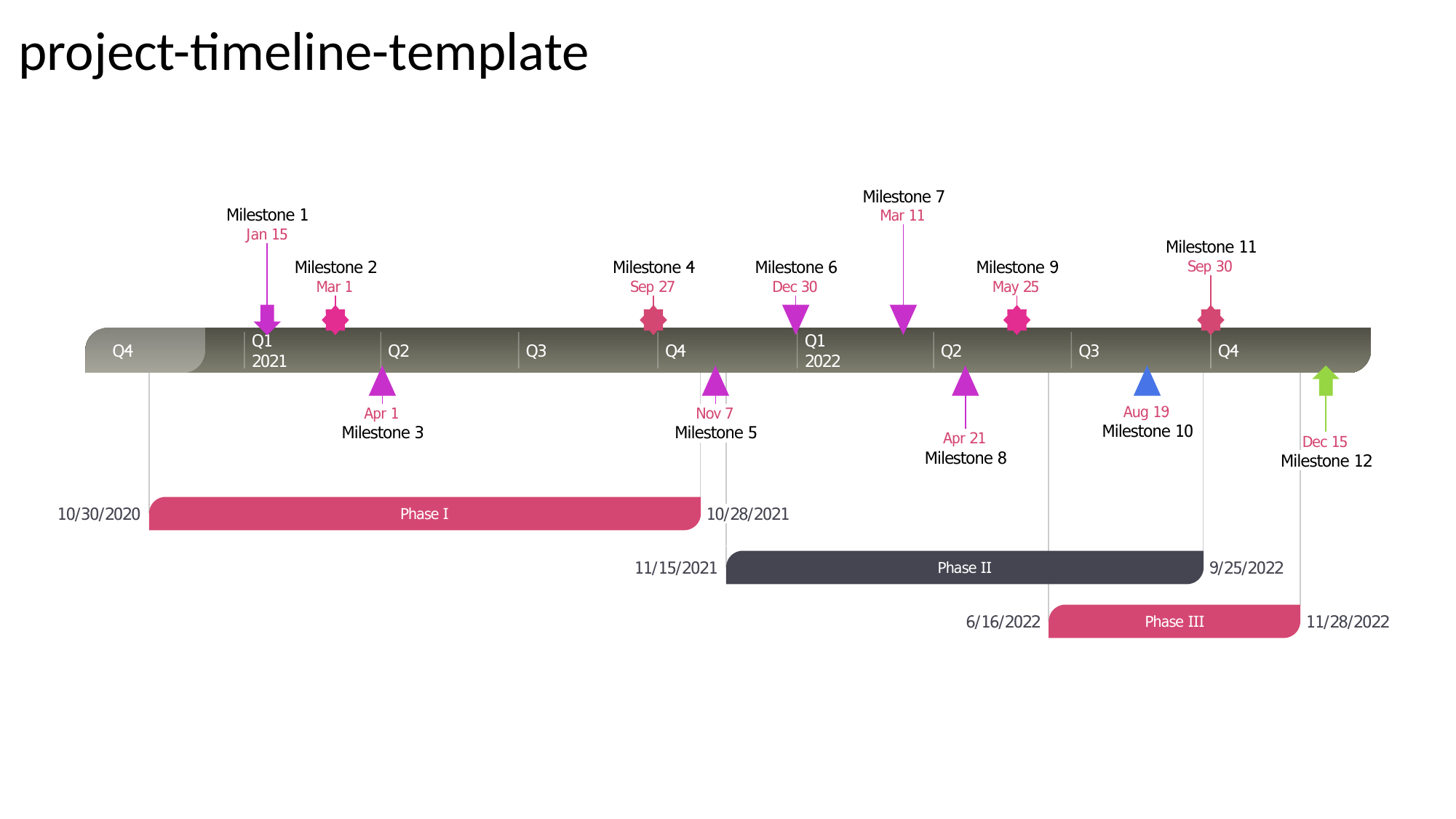

project-timeline-template
Milestone 7
Milestone 1
Mar 11
Jan 15
Milestone 11
Sep 30
Milestone 2
Milestone 4
Milestone 6
Milestone 9
Mar 1
Sep 27
Dec 30
May 25

Q1
2021
Q1
2022
2020
2022
Q4
Q2
Q3
Q4
Q2
Q3
Q4

Today
Aug 19
Apr 1
Nov 7
Milestone 10
Milestone 3
Milestone 5
Apr 21
Dec 15
Milestone 8
Milestone 12

52 wks

10/30/2020
10/28/2021
Phase I

45 wks

11/15/2021
9/25/2022
Phase II

23.6 wks

6/16/2022
11/28/2022
Phase III